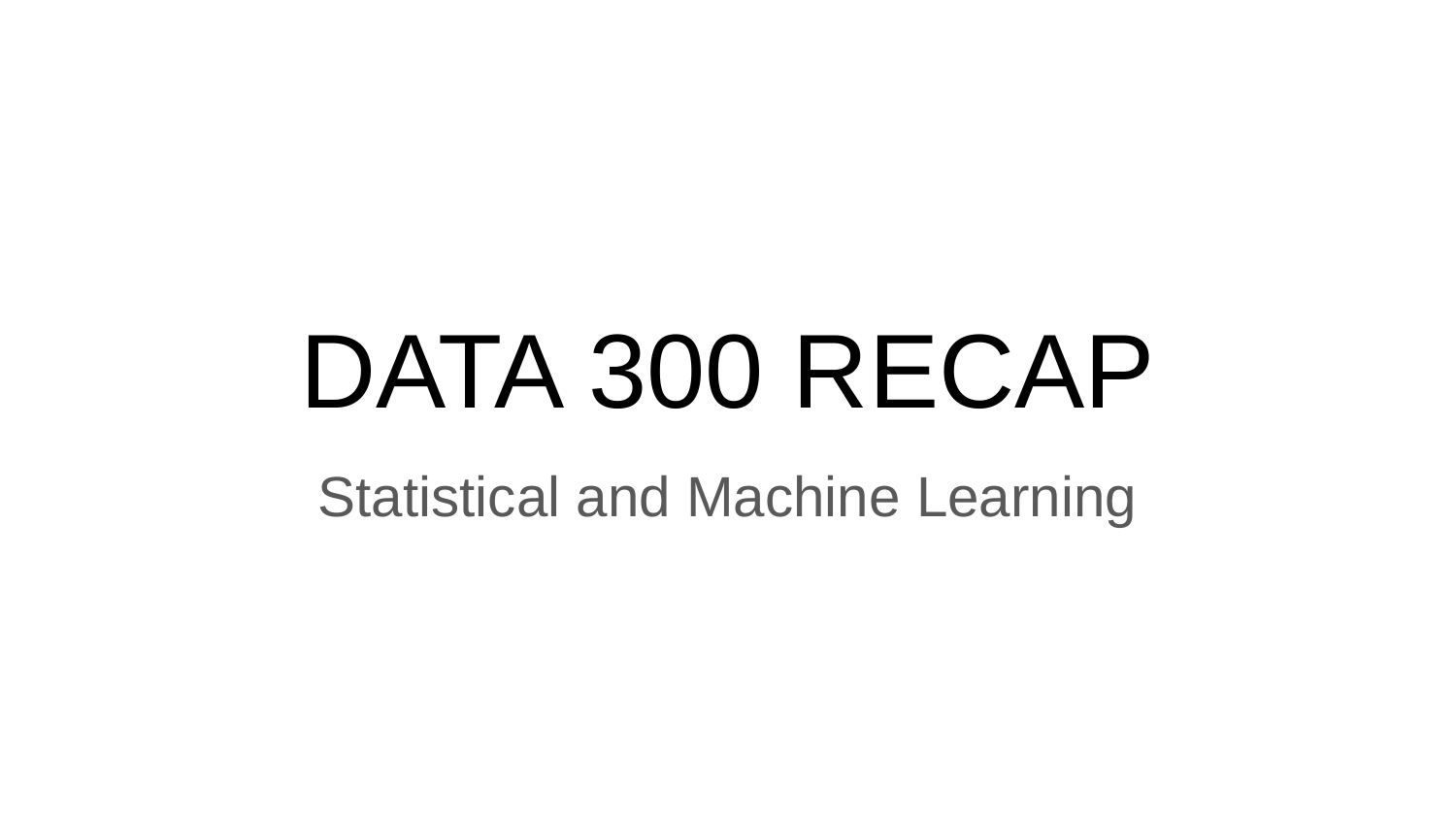

# DATA 300 RECAP
Statistical and Machine Learning